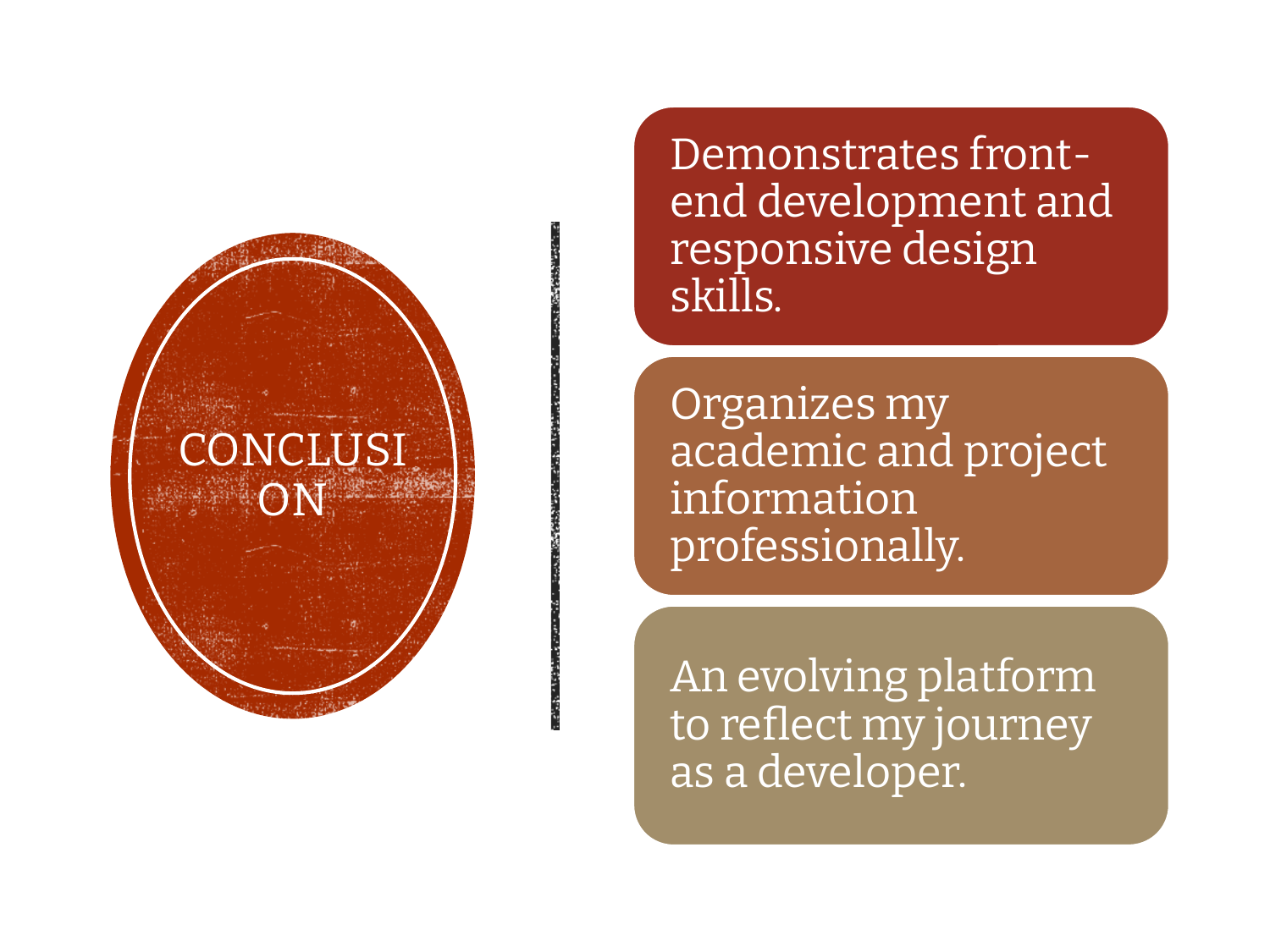

Demonstrates front-end development and responsive design skills.
Organizes my academic and project information professionally.
An evolving platform to reflect my journey as a developer.

# Conclusion